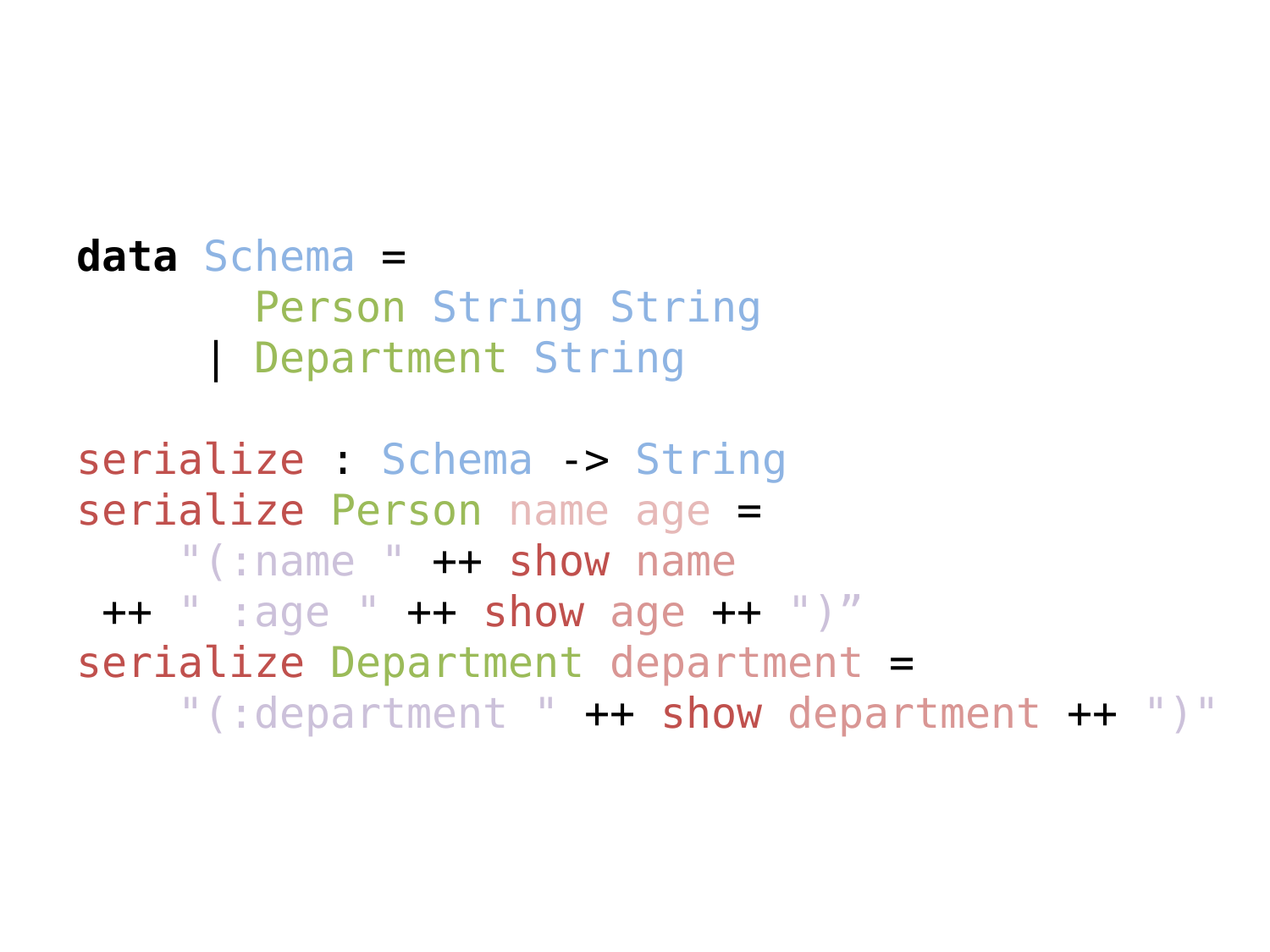

data Schema =
       Person String String
     | Department String

serialize : Schema -> String
serialize Person name age =
    "(:name " ++ show name
 ++ " :age " ++ show age ++ ")”
serialize Department department =
    "(:department " ++ show department ++ ")"